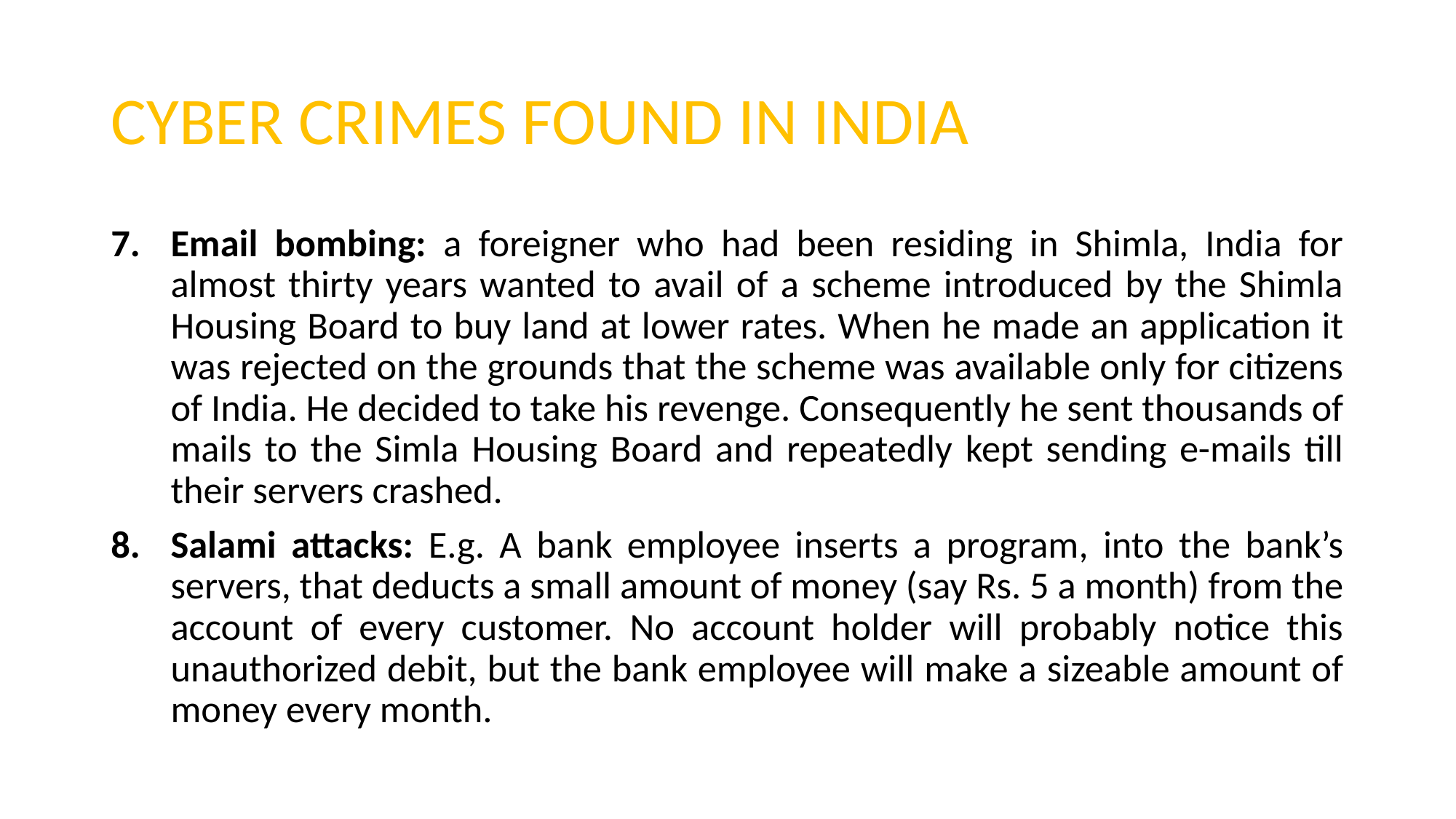

# CYBER CRIMES FOUND IN INDIA
Email bombing: a foreigner who had been residing in Shimla, India for almost thirty years wanted to avail of a scheme introduced by the Shimla Housing Board to buy land at lower rates. When he made an application it was rejected on the grounds that the scheme was available only for citizens of India. He decided to take his revenge. Consequently he sent thousands of mails to the Simla Housing Board and repeatedly kept sending e-mails till their servers crashed.
Salami attacks: E.g. A bank employee inserts a program, into the bank’s servers, that deducts a small amount of money (say Rs. 5 a month) from the account of every customer. No account holder will probably notice this unauthorized debit, but the bank employee will make a sizeable amount of money every month.